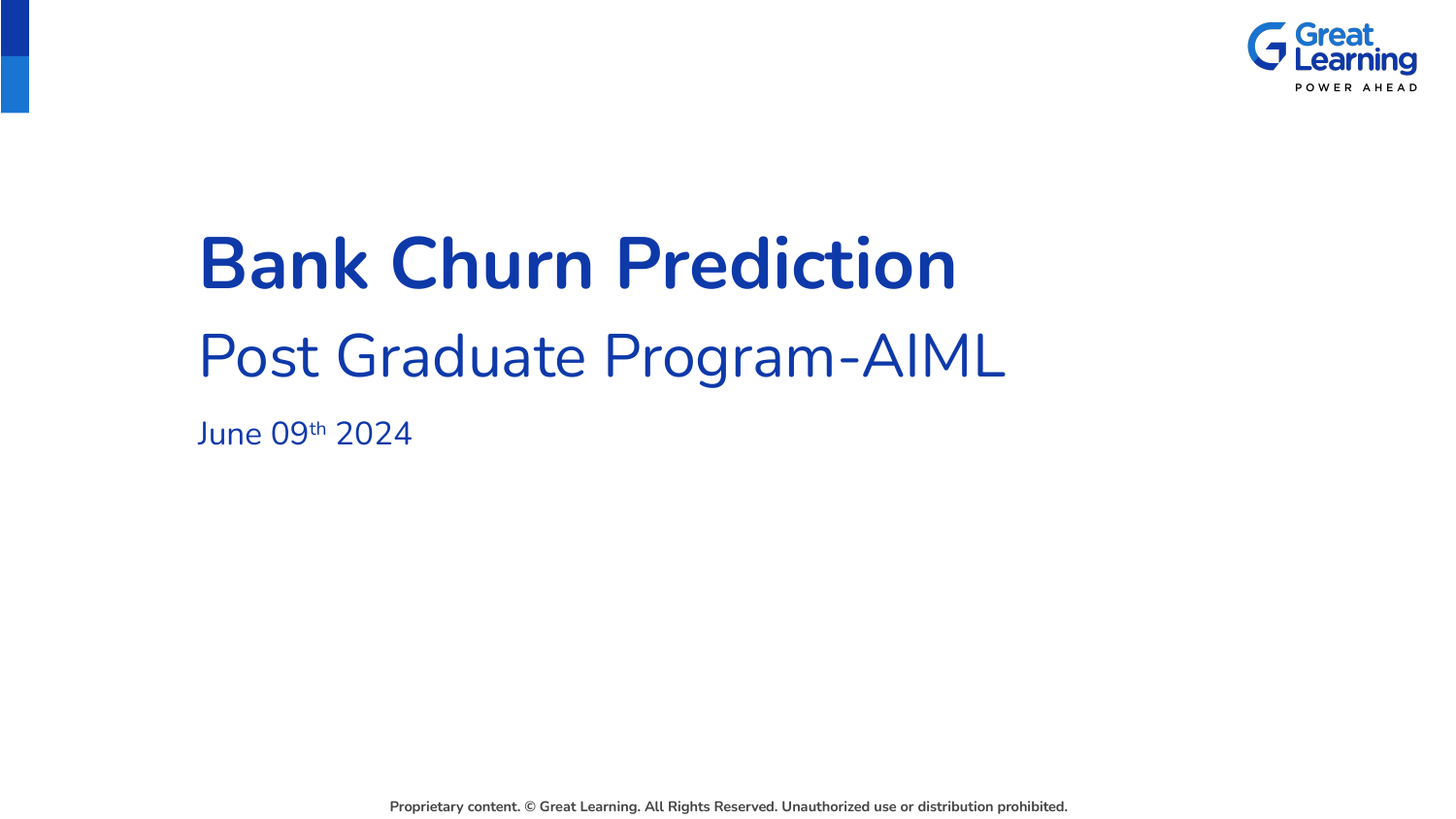

# Bank Churn Prediction
Post Graduate Program-AIML
June 09th 2024